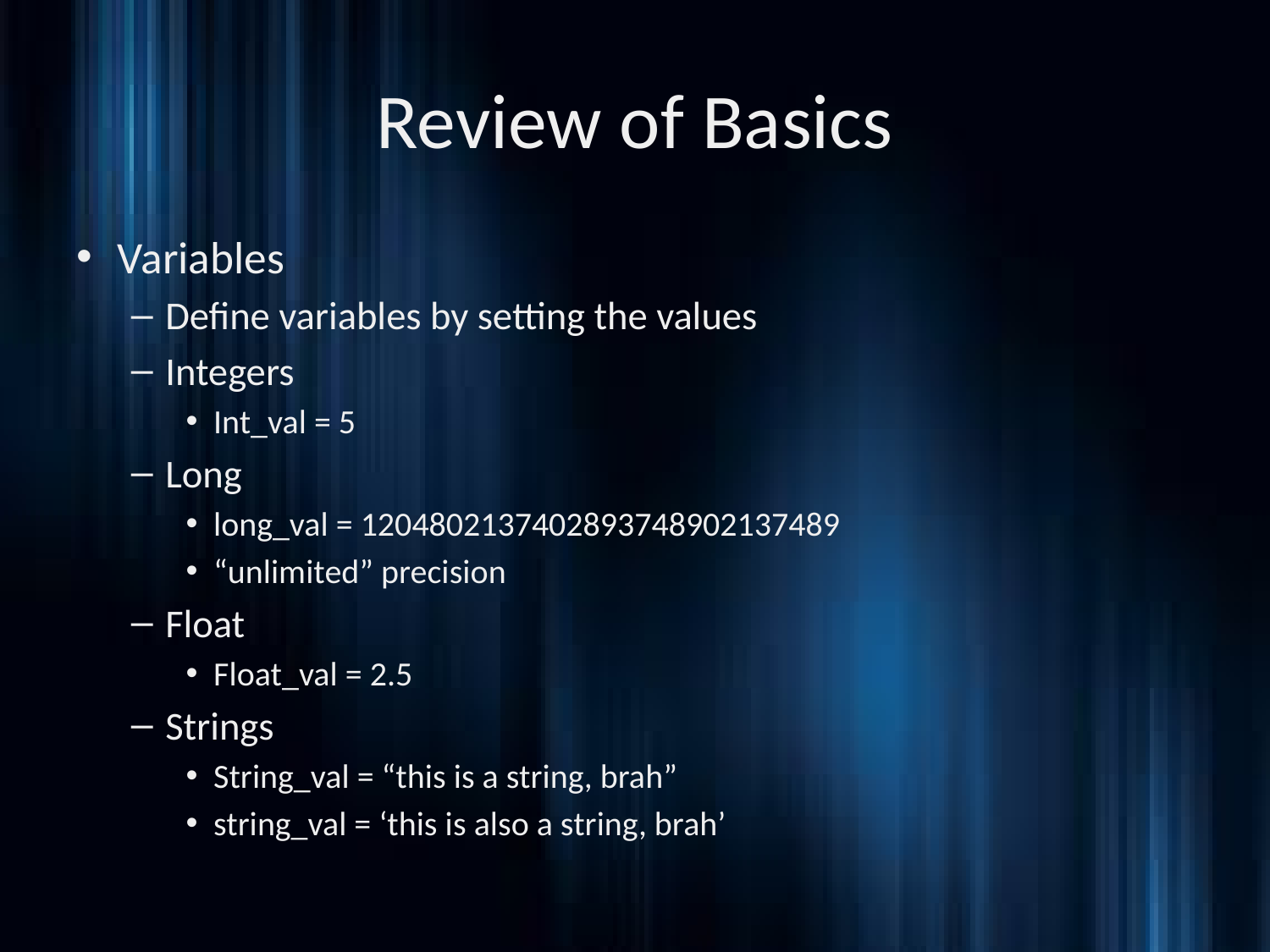

# Review of Basics
Variables
Define variables by setting the values
Integers
Int_val = 5
Long
long_val = 1204802137402893748902137489
“unlimited” precision
Float
Float_val = 2.5
Strings
String_val = “this is a string, brah”
string_val = ‘this is also a string, brah’